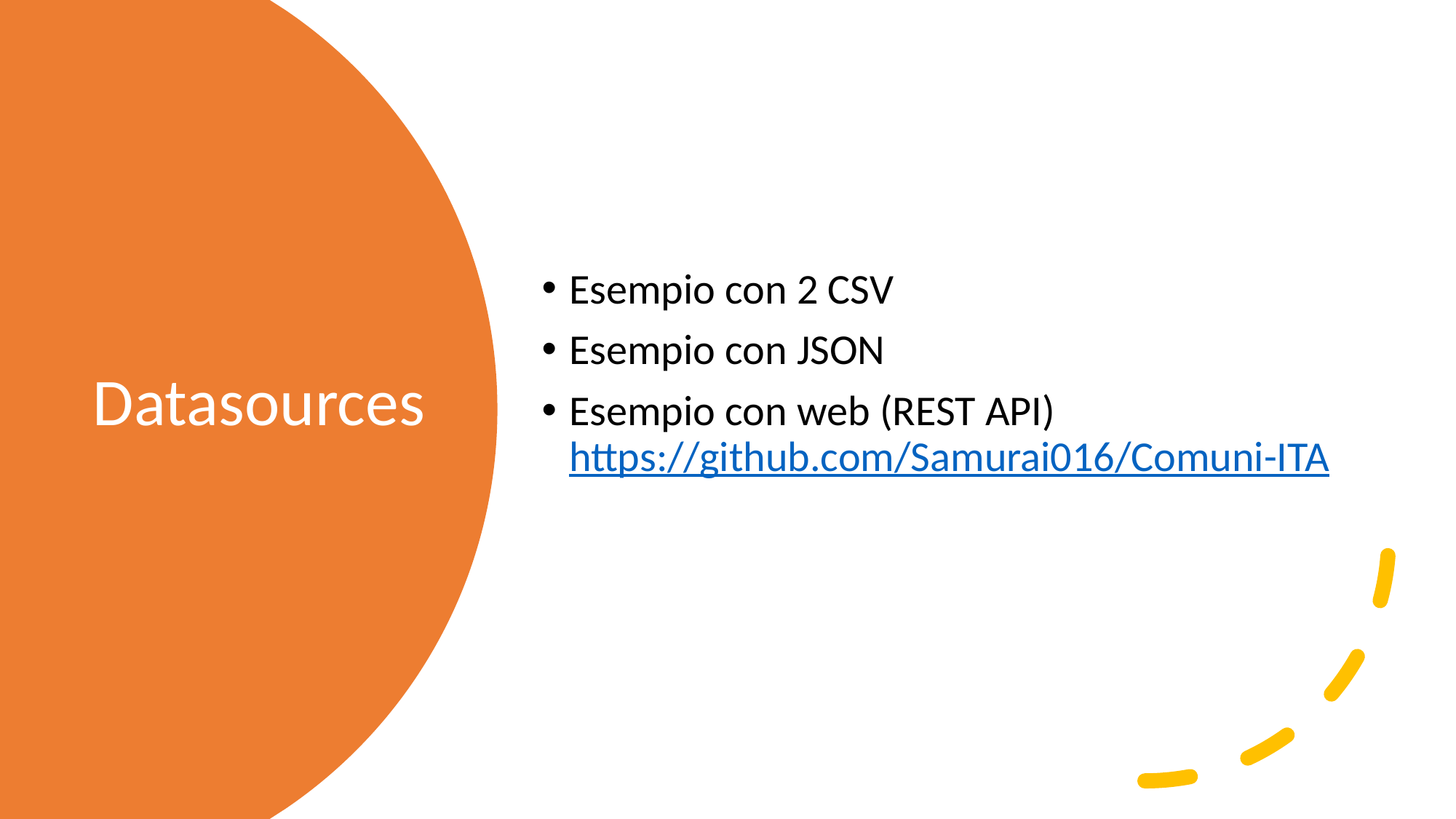

Esempio con 2 CSV
Esempio con JSON
Esempio con web (REST API) https://github.com/Samurai016/Comuni-ITA

# Datasources